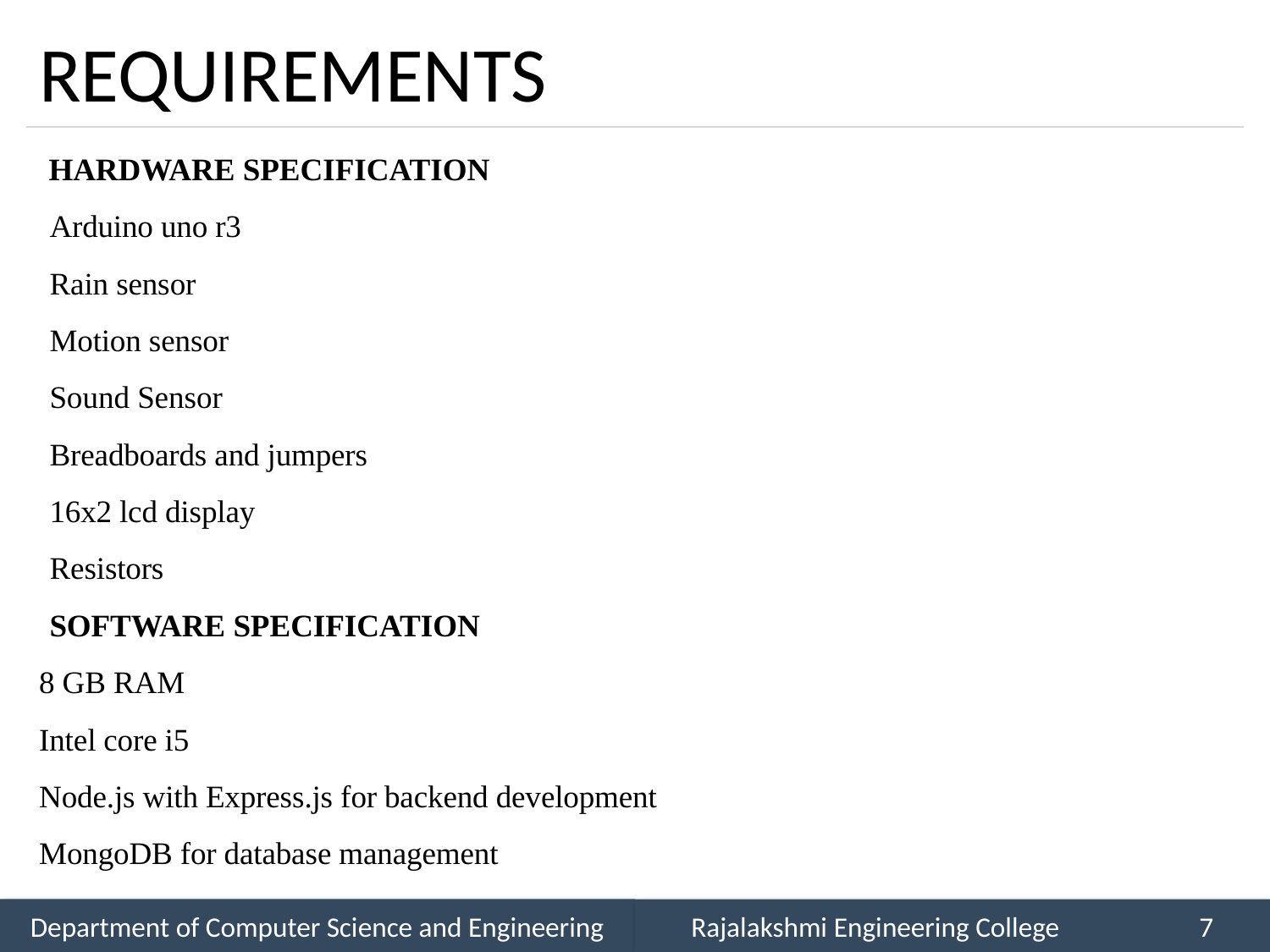

# REQUIREMENTS
HARDWARE SPECIFICATION
Arduino uno r3
Rain sensor
Motion sensor
Sound Sensor
Breadboards and jumpers
16x2 lcd display
Resistors
SOFTWARE SPECIFICATION
8 GB RAM
Intel core i5
Node.js with Express.js for backend development
MongoDB for database management